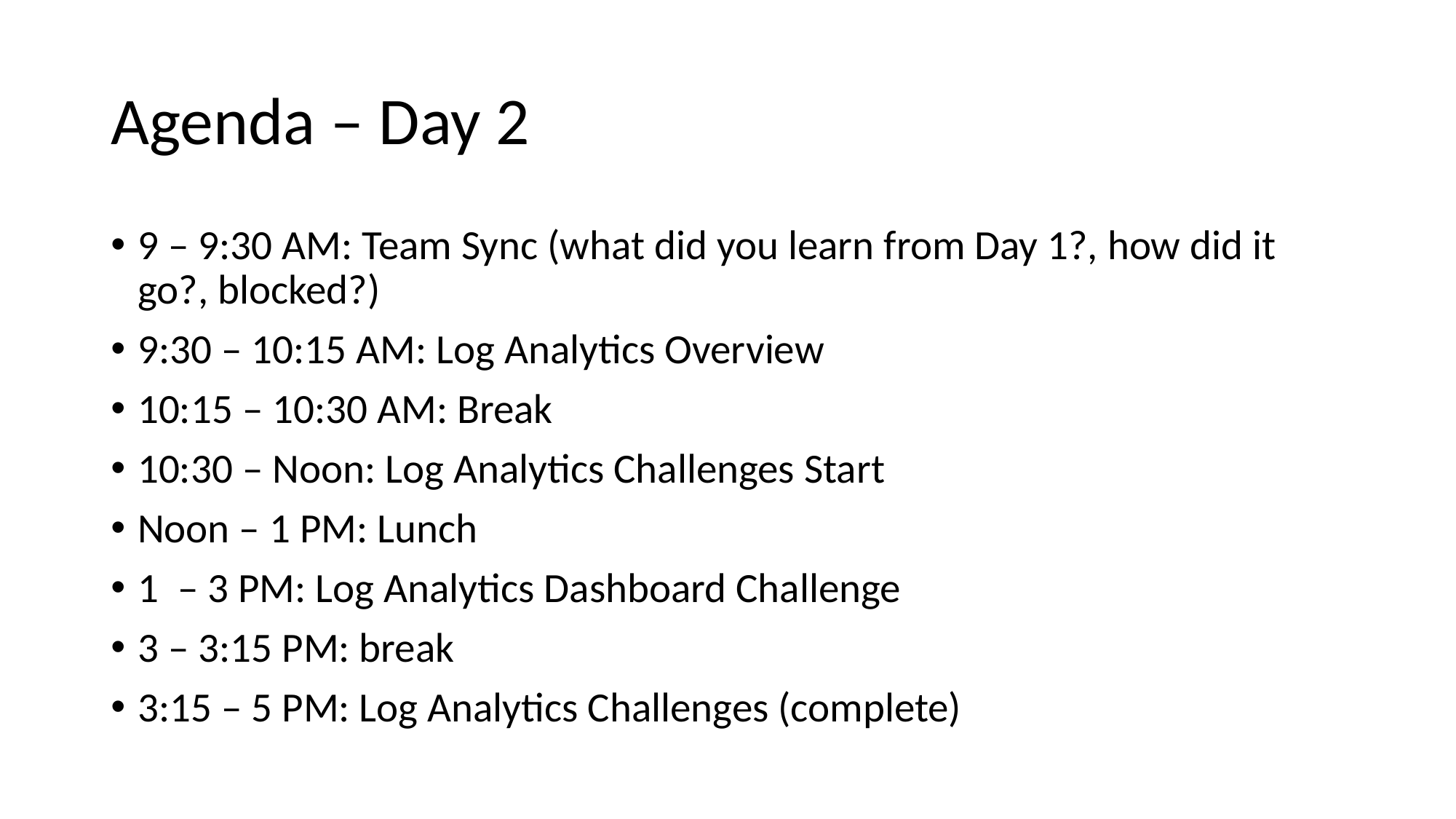

# Agenda – Day 2
9 – 9:30 AM: Team Sync (what did you learn from Day 1?, how did it go?, blocked?)
9:30 – 10:15 AM: Log Analytics Overview
10:15 – 10:30 AM: Break
10:30 – Noon: Log Analytics Challenges Start
Noon – 1 PM: Lunch
1  – 3 PM: Log Analytics Dashboard Challenge
3 – 3:15 PM: break
3:15 – 5 PM: Log Analytics Challenges (complete)